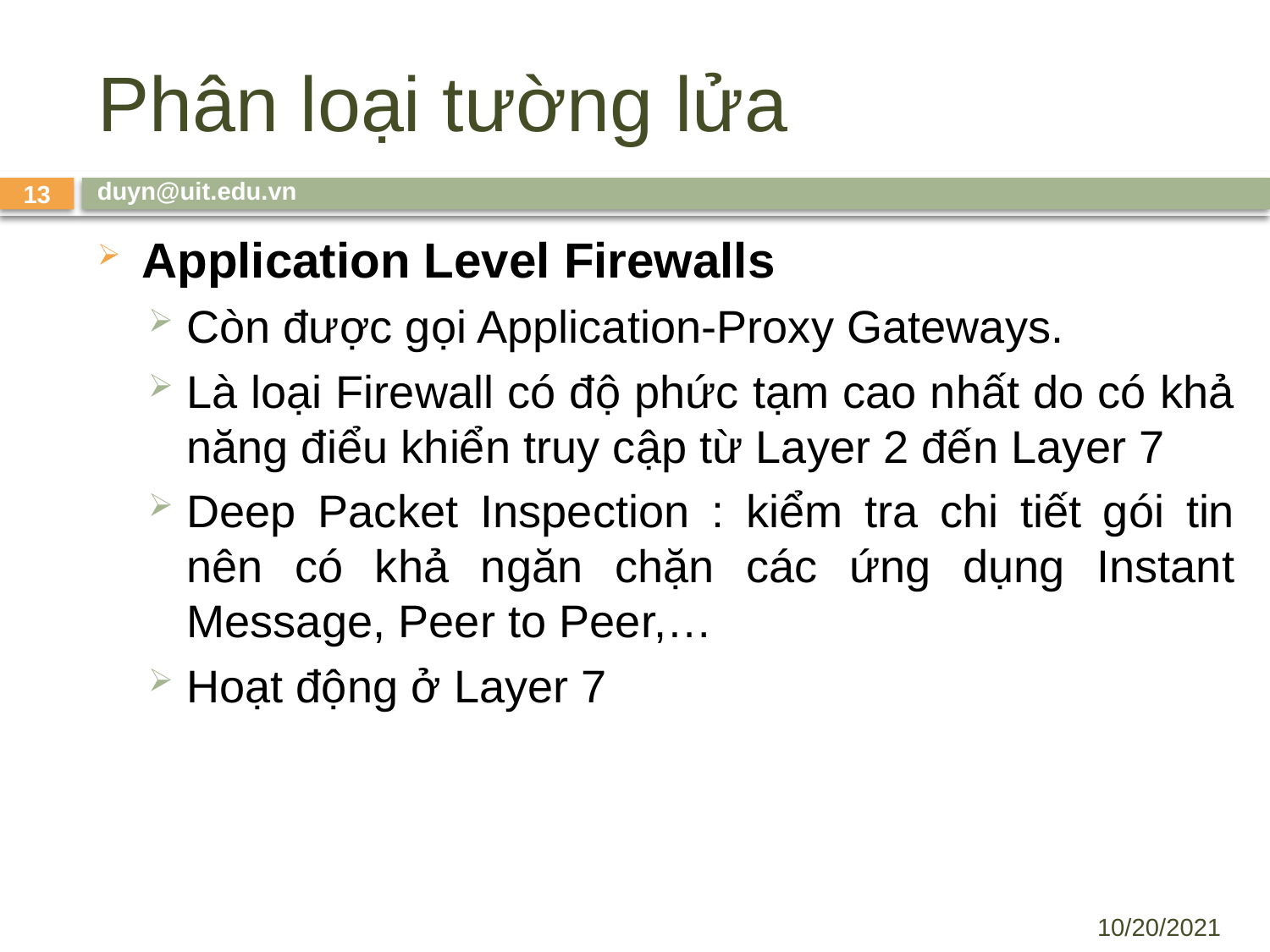

# Phân loại tường lửa
duyn@uit.edu.vn
13
Application Level Firewalls
Còn được gọi Application-Proxy Gateways.
Là loại Firewall có độ phức tạm cao nhất do có khả năng điểu khiển truy cập từ Layer 2 đến Layer 7
Deep Packet Inspection : kiểm tra chi tiết gói tin nên có khả ngăn chặn các ứng dụng Instant Message, Peer to Peer,…
Hoạt động ở Layer 7

10/20/2021